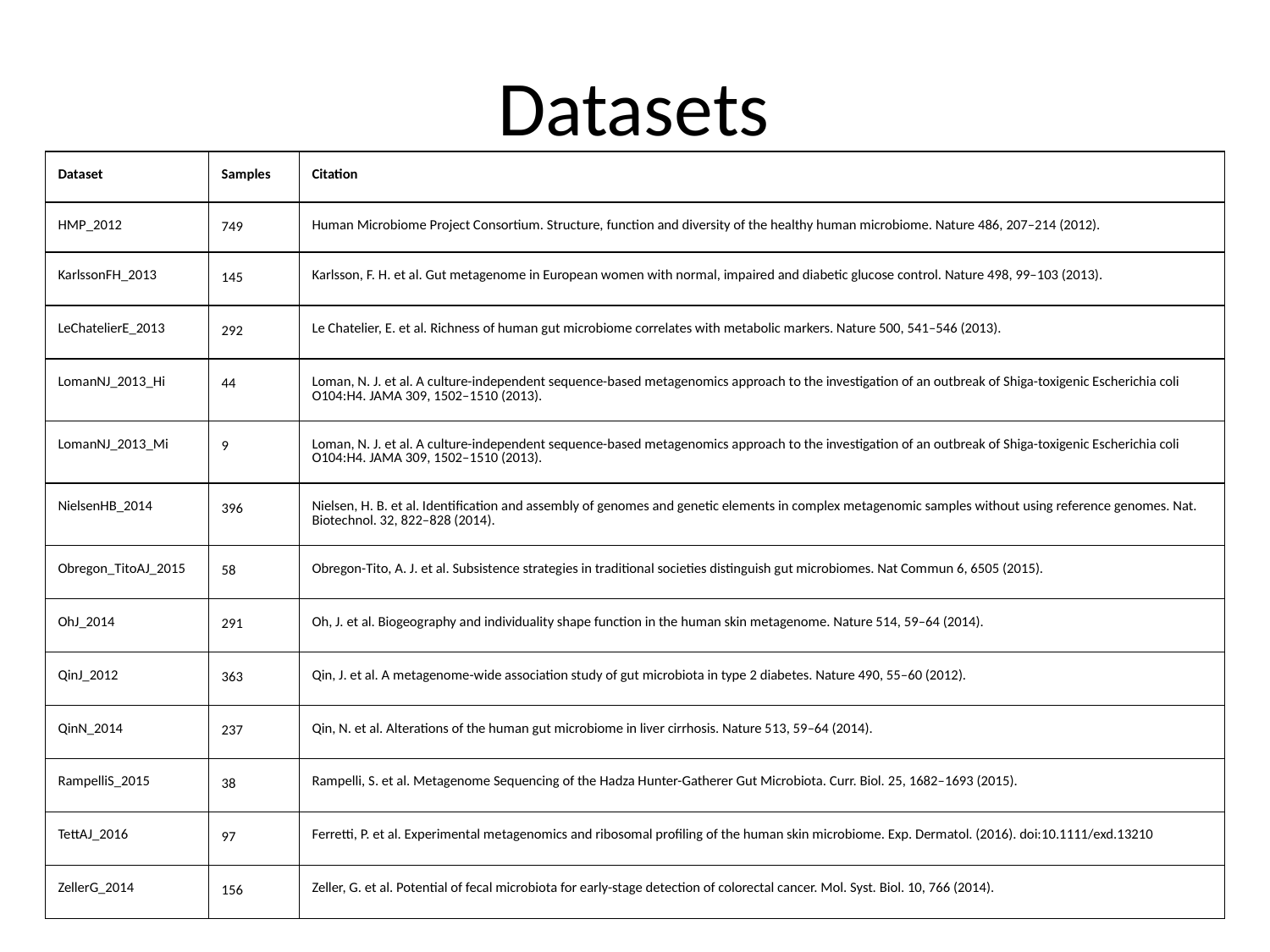

# Datasets
| Dataset | Samples | Citation |
| --- | --- | --- |
| HMP\_2012 | 749 | Human Microbiome Project Consortium. Structure, function and diversity of the healthy human microbiome. Nature 486, 207–214 (2012). |
| KarlssonFH\_2013 | 145 | Karlsson, F. H. et al. Gut metagenome in European women with normal, impaired and diabetic glucose control. Nature 498, 99–103 (2013). |
| LeChatelierE\_2013 | 292 | Le Chatelier, E. et al. Richness of human gut microbiome correlates with metabolic markers. Nature 500, 541–546 (2013). |
| LomanNJ\_2013\_Hi | 44 | Loman, N. J. et al. A culture-independent sequence-based metagenomics approach to the investigation of an outbreak of Shiga-toxigenic Escherichia coli O104:H4. JAMA 309, 1502–1510 (2013). |
| LomanNJ\_2013\_Mi | 9 | Loman, N. J. et al. A culture-independent sequence-based metagenomics approach to the investigation of an outbreak of Shiga-toxigenic Escherichia coli O104:H4. JAMA 309, 1502–1510 (2013). |
| NielsenHB\_2014 | 396 | Nielsen, H. B. et al. Identification and assembly of genomes and genetic elements in complex metagenomic samples without using reference genomes. Nat. Biotechnol. 32, 822–828 (2014). |
| Obregon\_TitoAJ\_2015 | 58 | Obregon-Tito, A. J. et al. Subsistence strategies in traditional societies distinguish gut microbiomes. Nat Commun 6, 6505 (2015). |
| OhJ\_2014 | 291 | Oh, J. et al. Biogeography and individuality shape function in the human skin metagenome. Nature 514, 59–64 (2014). |
| QinJ\_2012 | 363 | Qin, J. et al. A metagenome-wide association study of gut microbiota in type 2 diabetes. Nature 490, 55–60 (2012). |
| QinN\_2014 | 237 | Qin, N. et al. Alterations of the human gut microbiome in liver cirrhosis. Nature 513, 59–64 (2014). |
| RampelliS\_2015 | 38 | Rampelli, S. et al. Metagenome Sequencing of the Hadza Hunter-Gatherer Gut Microbiota. Curr. Biol. 25, 1682–1693 (2015). |
| TettAJ\_2016 | 97 | Ferretti, P. et al. Experimental metagenomics and ribosomal profiling of the human skin microbiome. Exp. Dermatol. (2016). doi:10.1111/exd.13210 |
| ZellerG\_2014 | 156 | Zeller, G. et al. Potential of fecal microbiota for early-stage detection of colorectal cancer. Mol. Syst. Biol. 10, 766 (2014). |